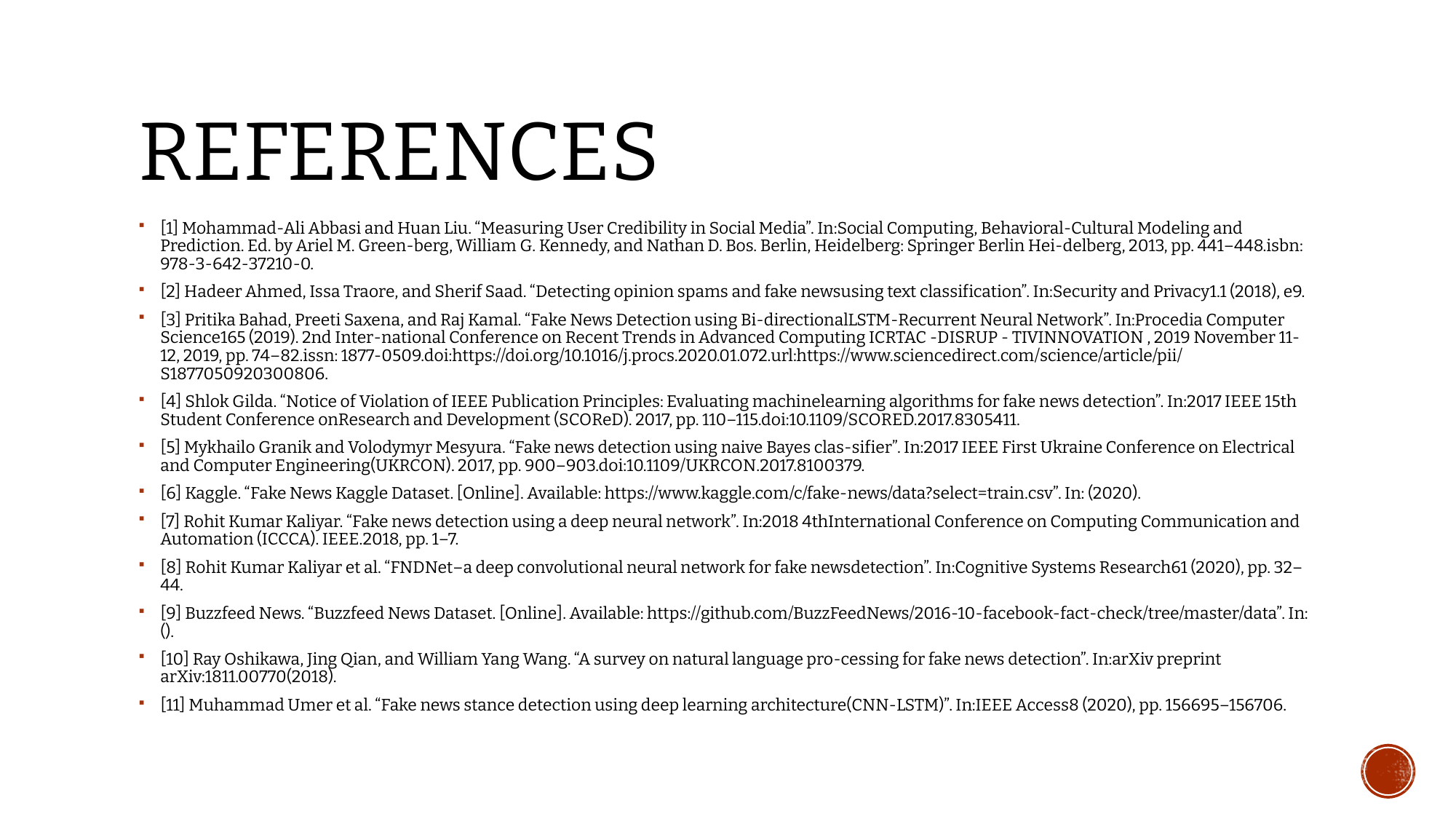

# references
[1] Mohammad-Ali Abbasi and Huan Liu. “Measuring User Credibility in Social Media”. In:Social Computing, Behavioral-Cultural Modeling and Prediction. Ed. by Ariel M. Green-berg, William G. Kennedy, and Nathan D. Bos. Berlin, Heidelberg: Springer Berlin Hei-delberg, 2013, pp. 441–448.isbn: 978-3-642-37210-0.
[2] Hadeer Ahmed, Issa Traore, and Sherif Saad. “Detecting opinion spams and fake newsusing text classification”. In:Security and Privacy1.1 (2018), e9.
[3] Pritika Bahad, Preeti Saxena, and Raj Kamal. “Fake News Detection using Bi-directionalLSTM-Recurrent Neural Network”. In:Procedia Computer Science165 (2019). 2nd Inter-national Conference on Recent Trends in Advanced Computing ICRTAC -DISRUP - TIVINNOVATION , 2019 November 11-12, 2019, pp. 74–82.issn: 1877-0509.doi:https://doi.org/10.1016/j.procs.2020.01.072.url:https://www.sciencedirect.com/science/article/pii/S1877050920300806.
[4] Shlok Gilda. “Notice of Violation of IEEE Publication Principles: Evaluating machinelearning algorithms for fake news detection”. In:2017 IEEE 15th Student Conference onResearch and Development (SCOReD). 2017, pp. 110–115.doi:10.1109/SCORED.2017.8305411.
[5] Mykhailo Granik and Volodymyr Mesyura. “Fake news detection using naive Bayes clas-sifier”. In:2017 IEEE First Ukraine Conference on Electrical and Computer Engineering(UKRCON). 2017, pp. 900–903.doi:10.1109/UKRCON.2017.8100379.
[6] Kaggle. “Fake News Kaggle Dataset. [Online]. Available: https://www.kaggle.com/c/fake-news/data?select=train.csv”. In: (2020).
[7] Rohit Kumar Kaliyar. “Fake news detection using a deep neural network”. In:2018 4thInternational Conference on Computing Communication and Automation (ICCCA). IEEE.2018, pp. 1–7.
[8] Rohit Kumar Kaliyar et al. “FNDNet–a deep convolutional neural network for fake newsdetection”. In:Cognitive Systems Research61 (2020), pp. 32–44.
[9] Buzzfeed News. “Buzzfeed News Dataset. [Online]. Available: https://github.com/BuzzFeedNews/2016-10-facebook-fact-check/tree/master/data”. In: ().
[10] Ray Oshikawa, Jing Qian, and William Yang Wang. “A survey on natural language pro-cessing for fake news detection”. In:arXiv preprint arXiv:1811.00770(2018).
[11] Muhammad Umer et al. “Fake news stance detection using deep learning architecture(CNN-LSTM)”. In:IEEE Access8 (2020), pp. 156695–156706.